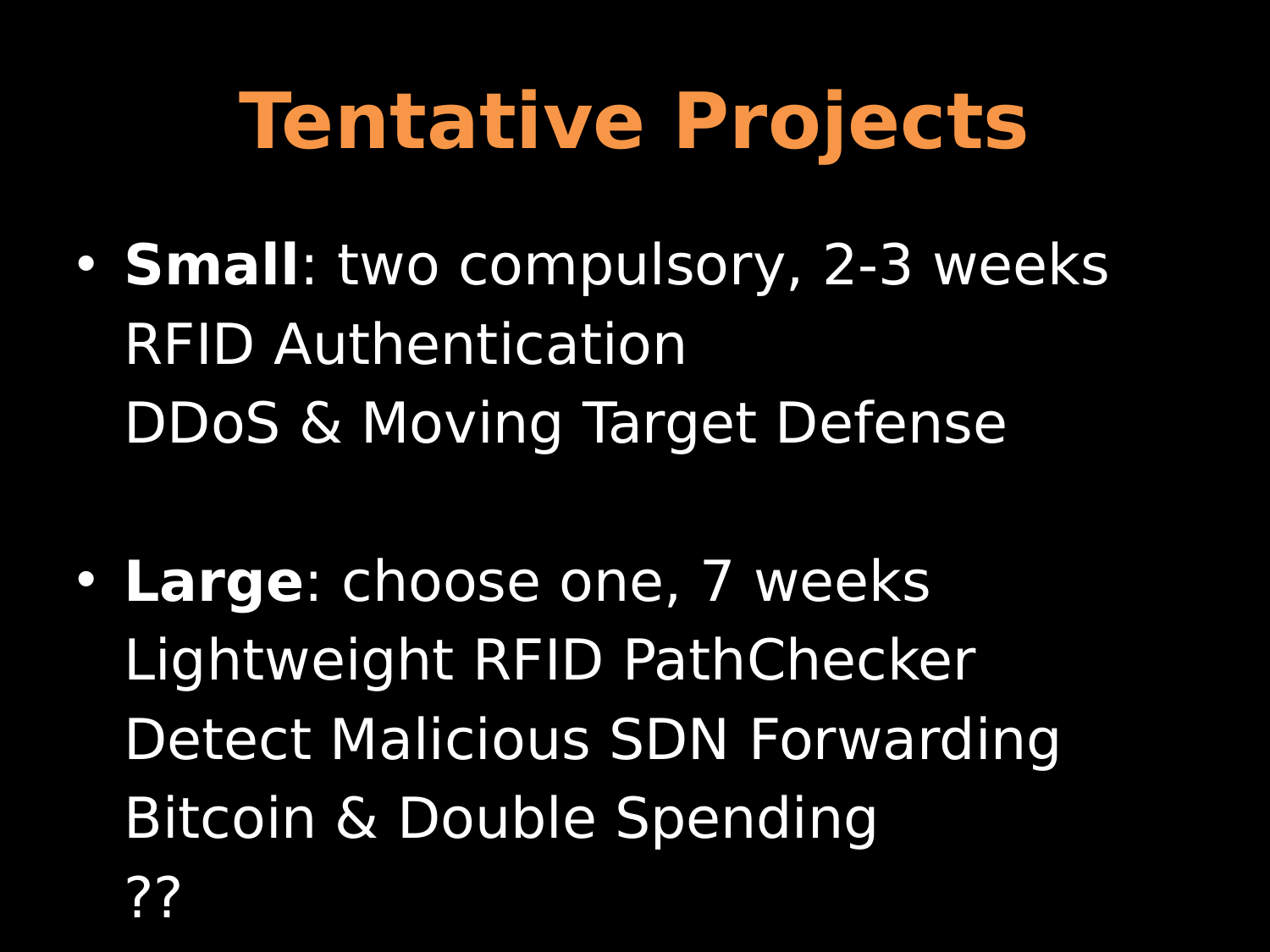

# Tentative Projects
Small: two compulsory, 2-3 weeks
	RFID Authentication
	DDoS & Moving Target Defense

Large: choose one, 7 weeks
	Lightweight RFID PathChecker
	Detect Malicious SDN Forwarding
	Bitcoin & Double Spending
	??